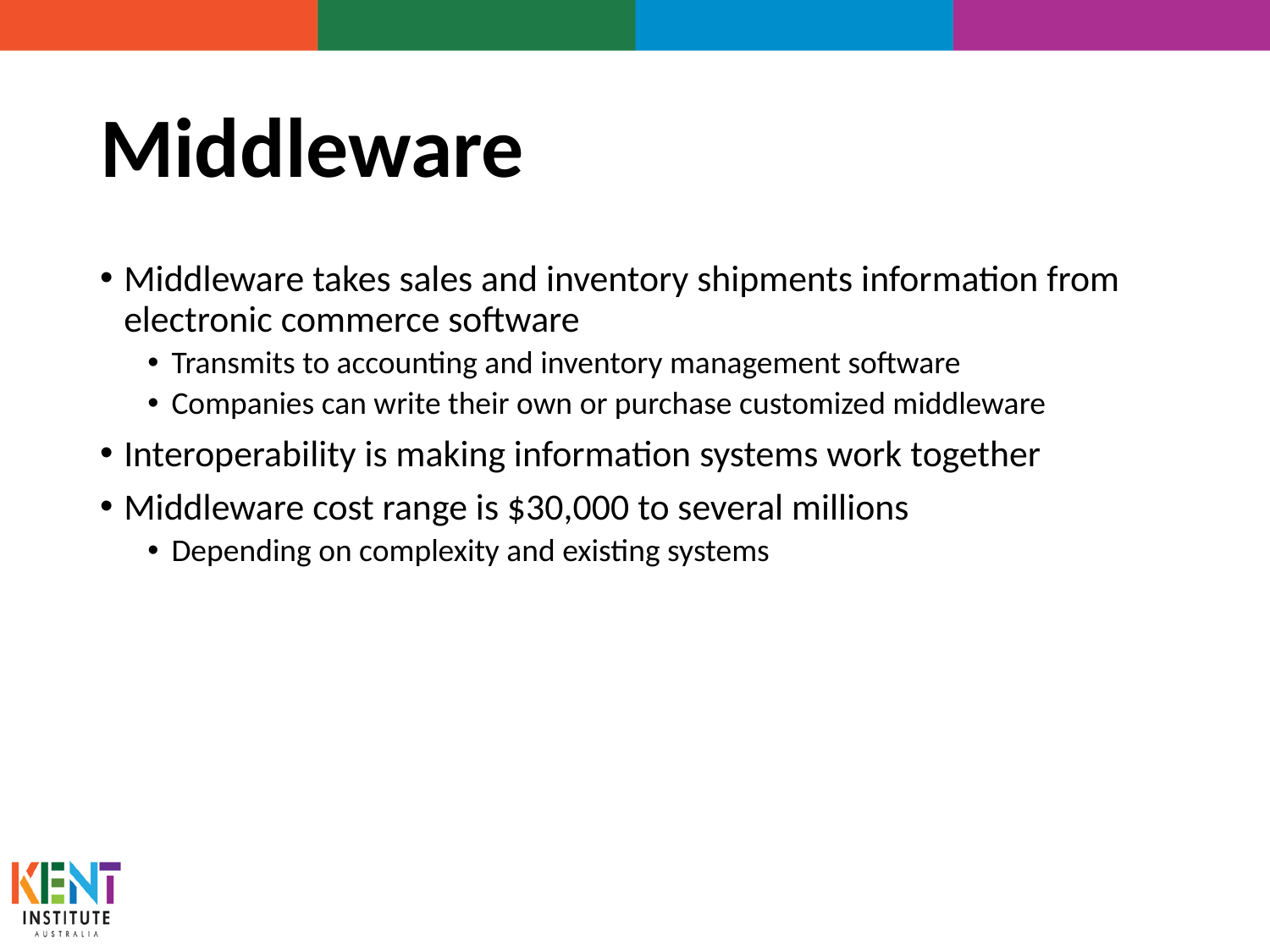

# Middleware
Middleware takes sales and inventory shipments information from electronic commerce software
Transmits to accounting and inventory management software
Companies can write their own or purchase customized middleware
Interoperability is making information systems work together
Middleware cost range is $30,000 to several millions
Depending on complexity and existing systems